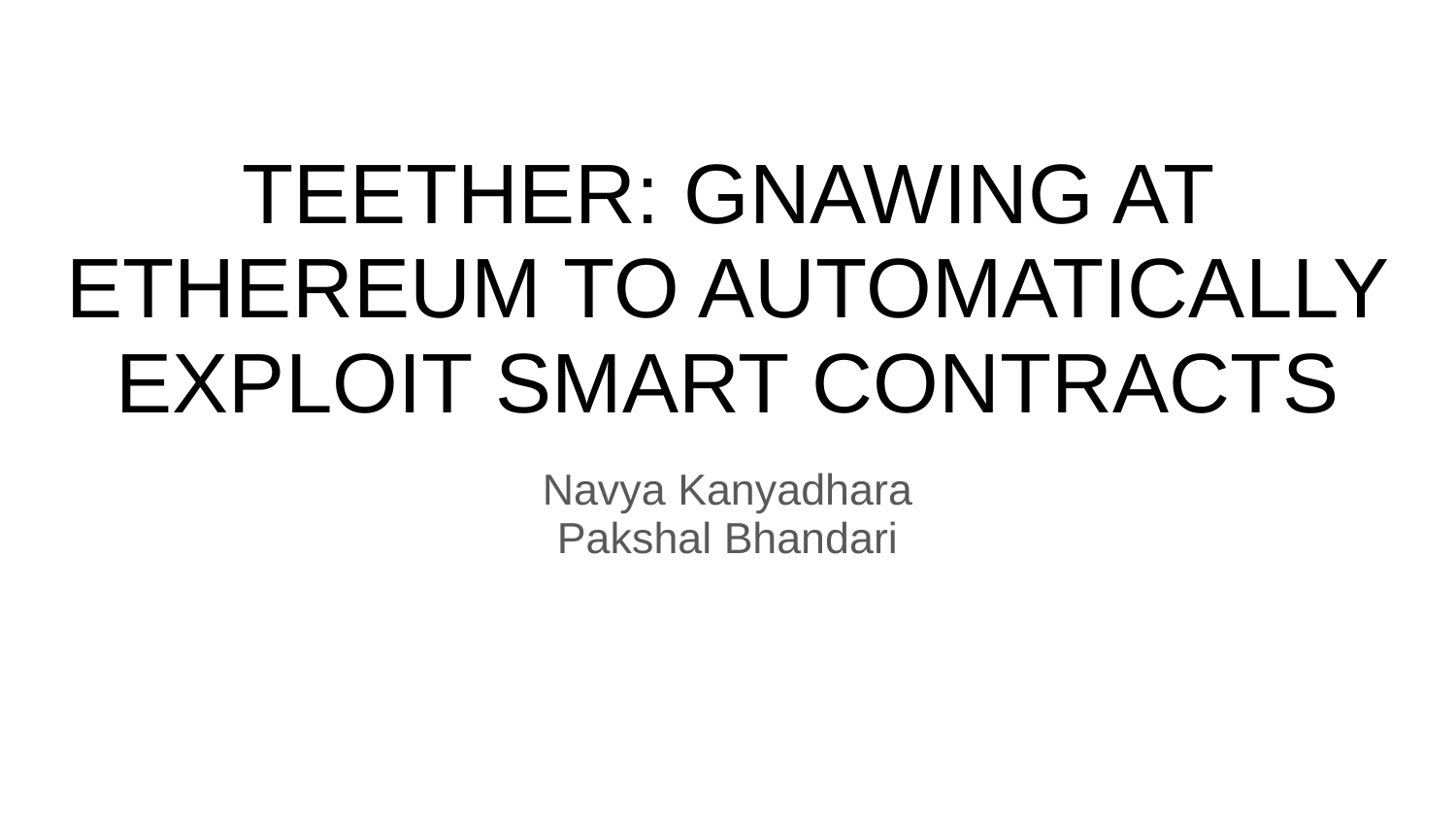

# TEETHER: GNAWING AT ETHEREUM TO AUTOMATICALLY EXPLOIT SMART CONTRACTS
Navya Kanyadhara
Pakshal Bhandari